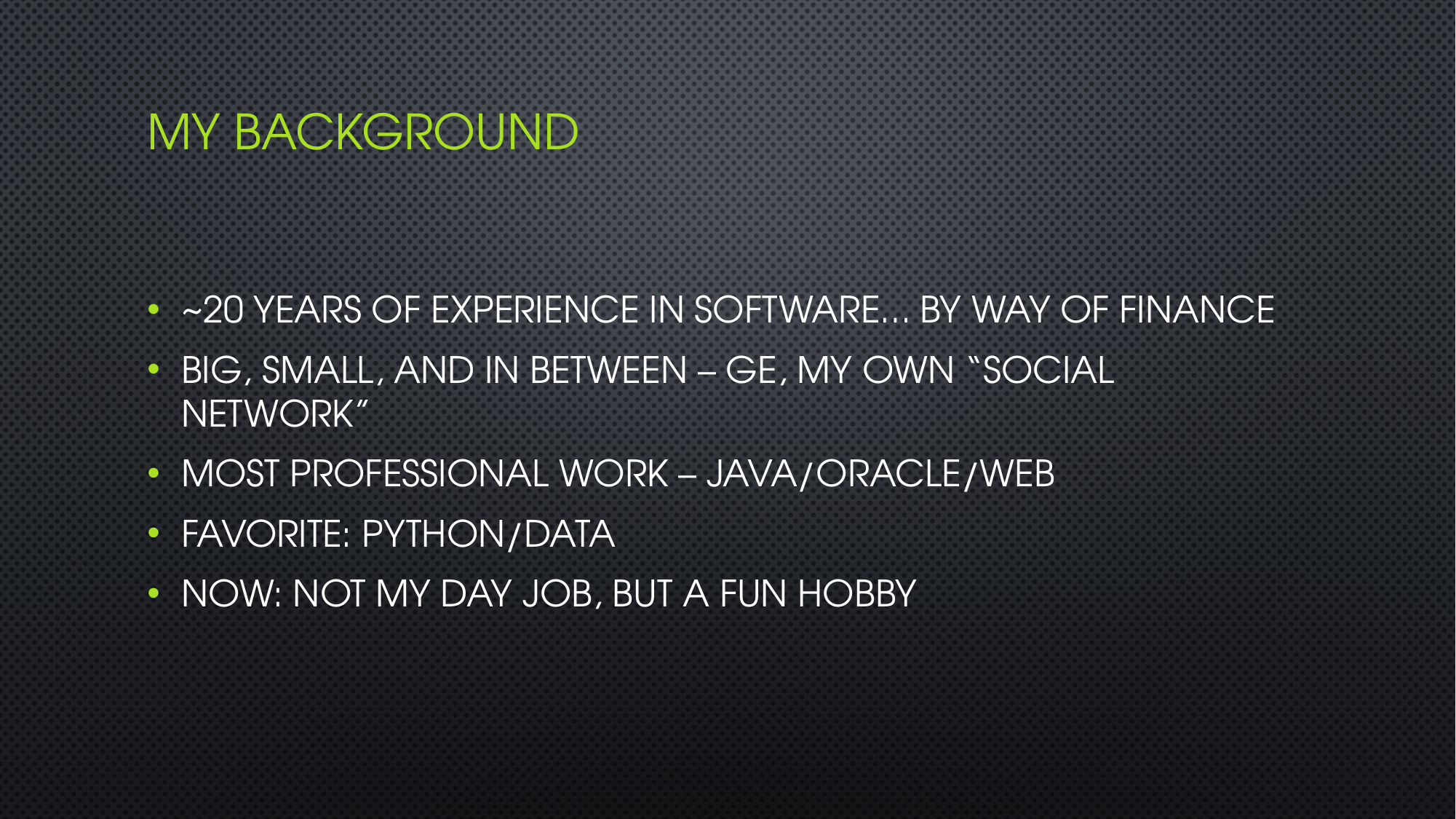

# My Background
~20 years of experience in software… By way of finance
Big, Small, and In Between – GE, My own “social network”
Most Professional Work – Java/Oracle/Web
Favorite: Python/Data
Now: Not my day job, but a fun hobby